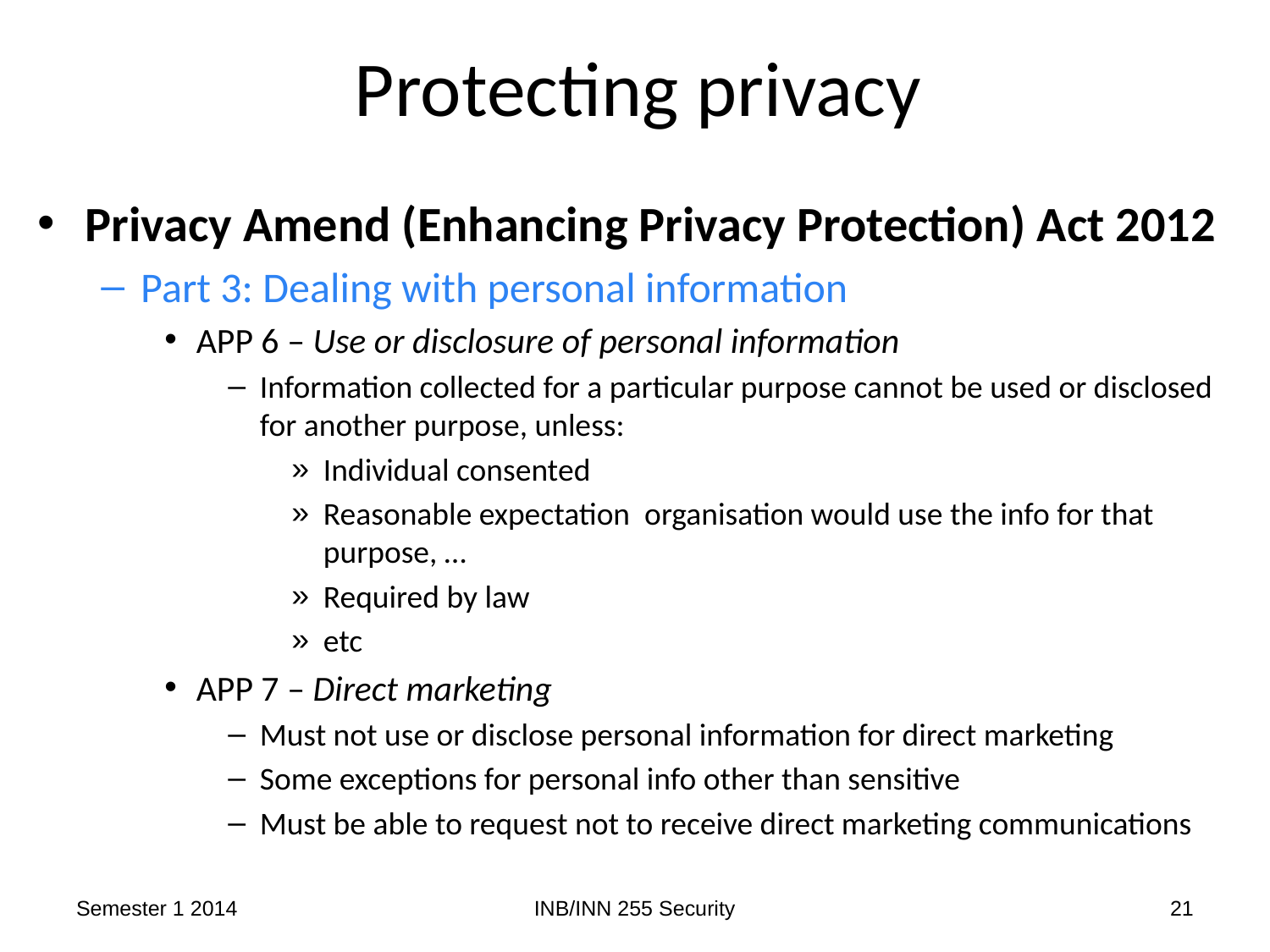

# Protecting privacy
Privacy Amend (Enhancing Privacy Protection) Act 2012
Part 3: Dealing with personal information
APP 6 – Use or disclosure of personal information
Information collected for a particular purpose cannot be used or disclosed for another purpose, unless:
Individual consented
Reasonable expectation  organisation would use the info for that purpose, …
Required by law
etc
APP 7 – Direct marketing
Must not use or disclose personal information for direct marketing
Some exceptions for personal info other than sensitive
Must be able to request not to receive direct marketing communications
Semester 1 2014
INB/INN 255 Security
21